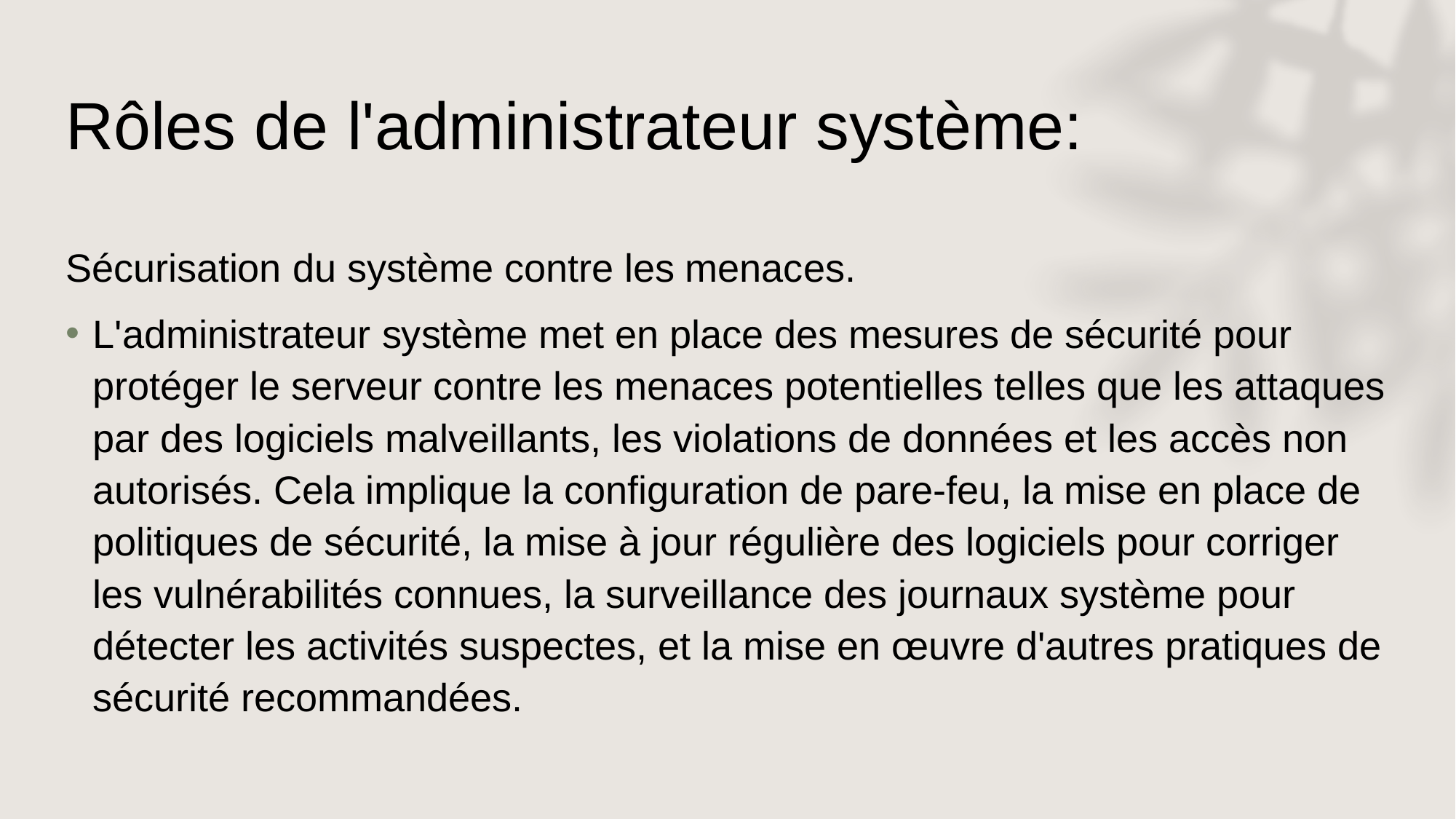

# Rôles de l'administrateur système:
Sécurisation du système contre les menaces.
L'administrateur système met en place des mesures de sécurité pour protéger le serveur contre les menaces potentielles telles que les attaques par des logiciels malveillants, les violations de données et les accès non autorisés. Cela implique la configuration de pare-feu, la mise en place de politiques de sécurité, la mise à jour régulière des logiciels pour corriger les vulnérabilités connues, la surveillance des journaux système pour détecter les activités suspectes, et la mise en œuvre d'autres pratiques de sécurité recommandées.